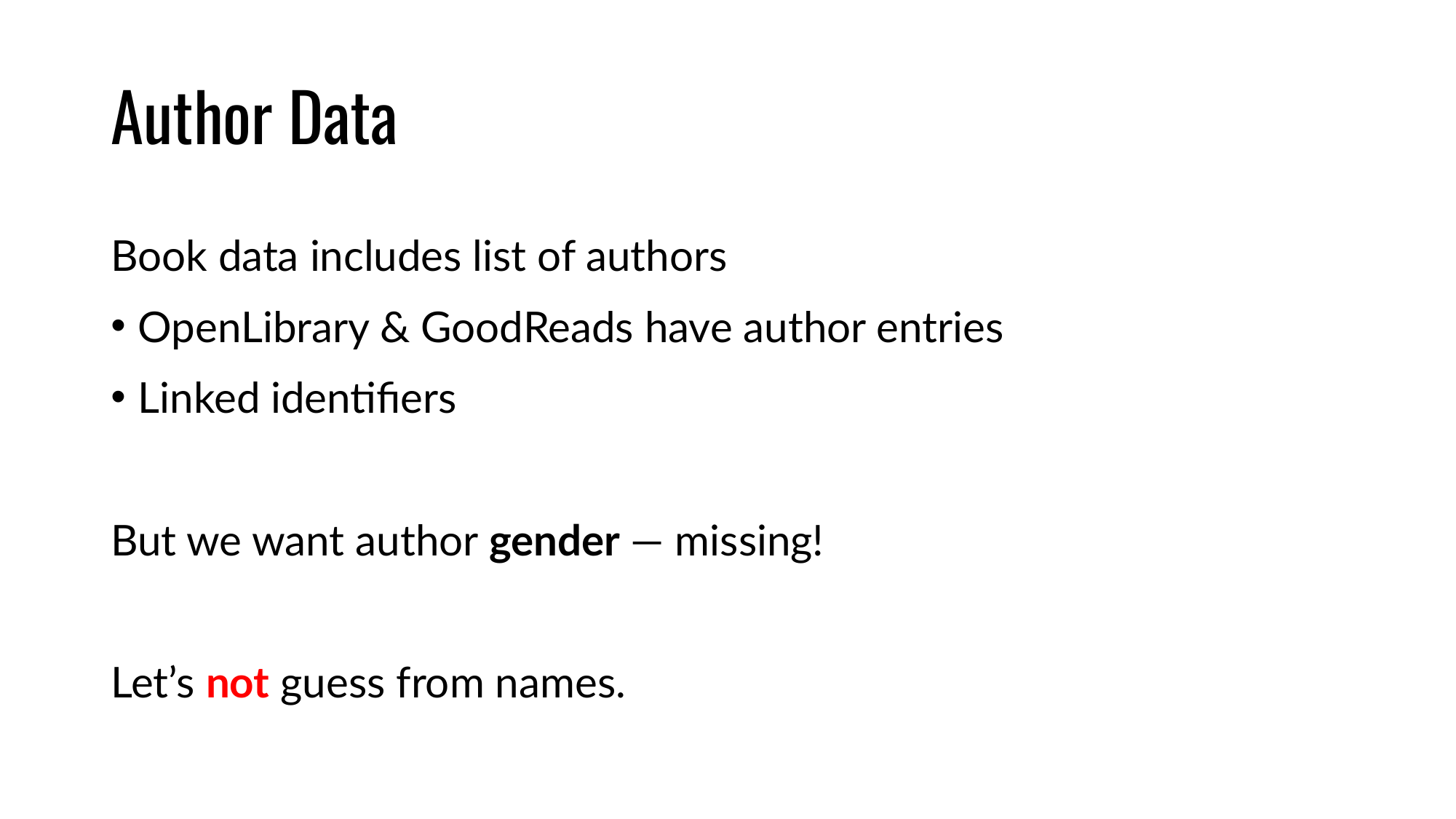

# Author Data
Book data includes list of authors
OpenLibrary & GoodReads have author entries
Linked identifiers

But we want author gender — missing!

Let’s not guess from names.